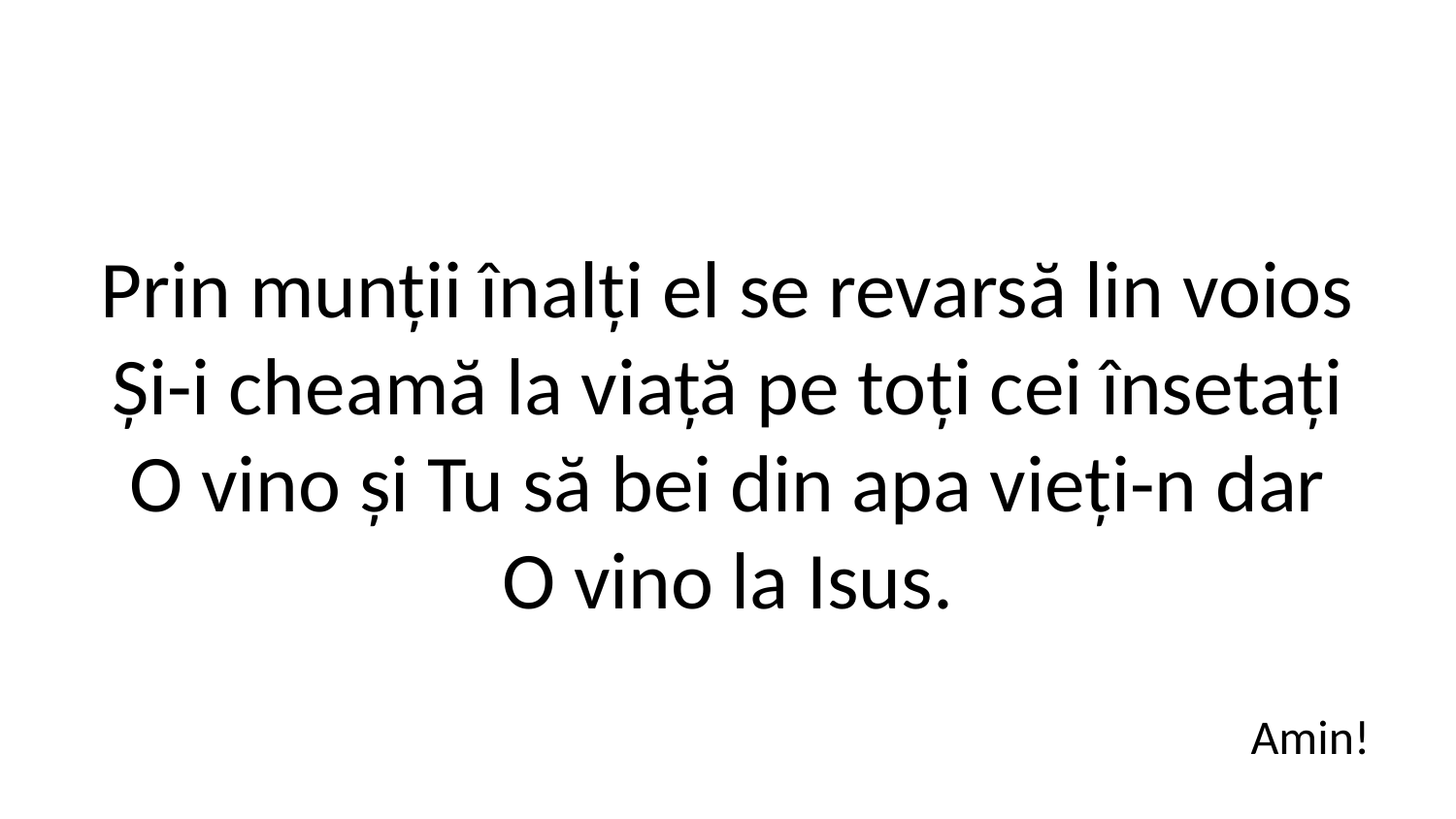

Prin munții înalți el se revarsă lin voios
Și-i cheamă la viață pe toți cei însetați
O vino și Tu să bei din apa vieți-n dar
O vino la Isus.

Amin!